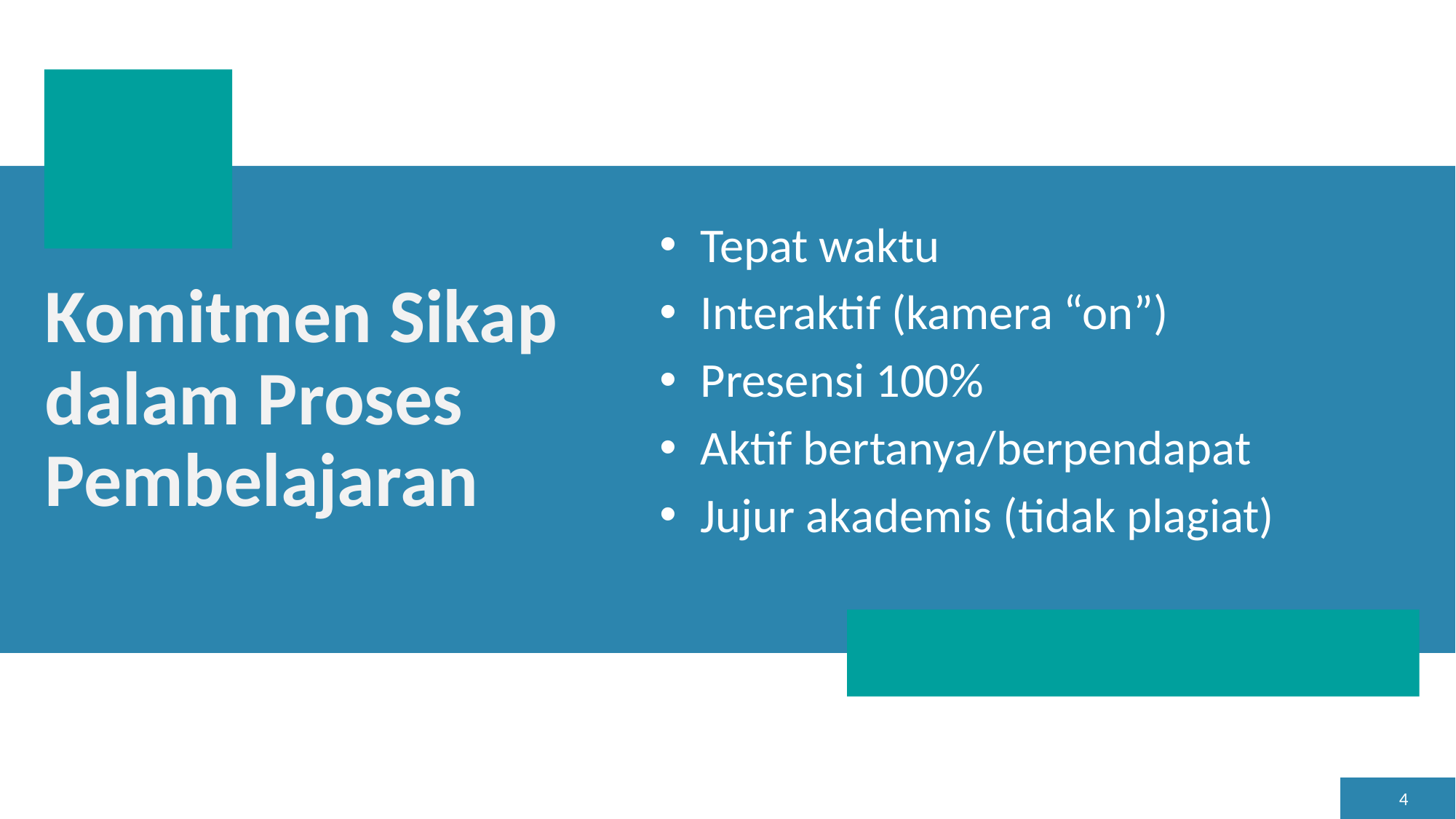

Tepat waktu
Interaktif (kamera “on”)
Presensi 100%
Aktif bertanya/berpendapat
Jujur akademis (tidak plagiat)
# Komitmen Sikap dalam Proses Pembelajaran
4